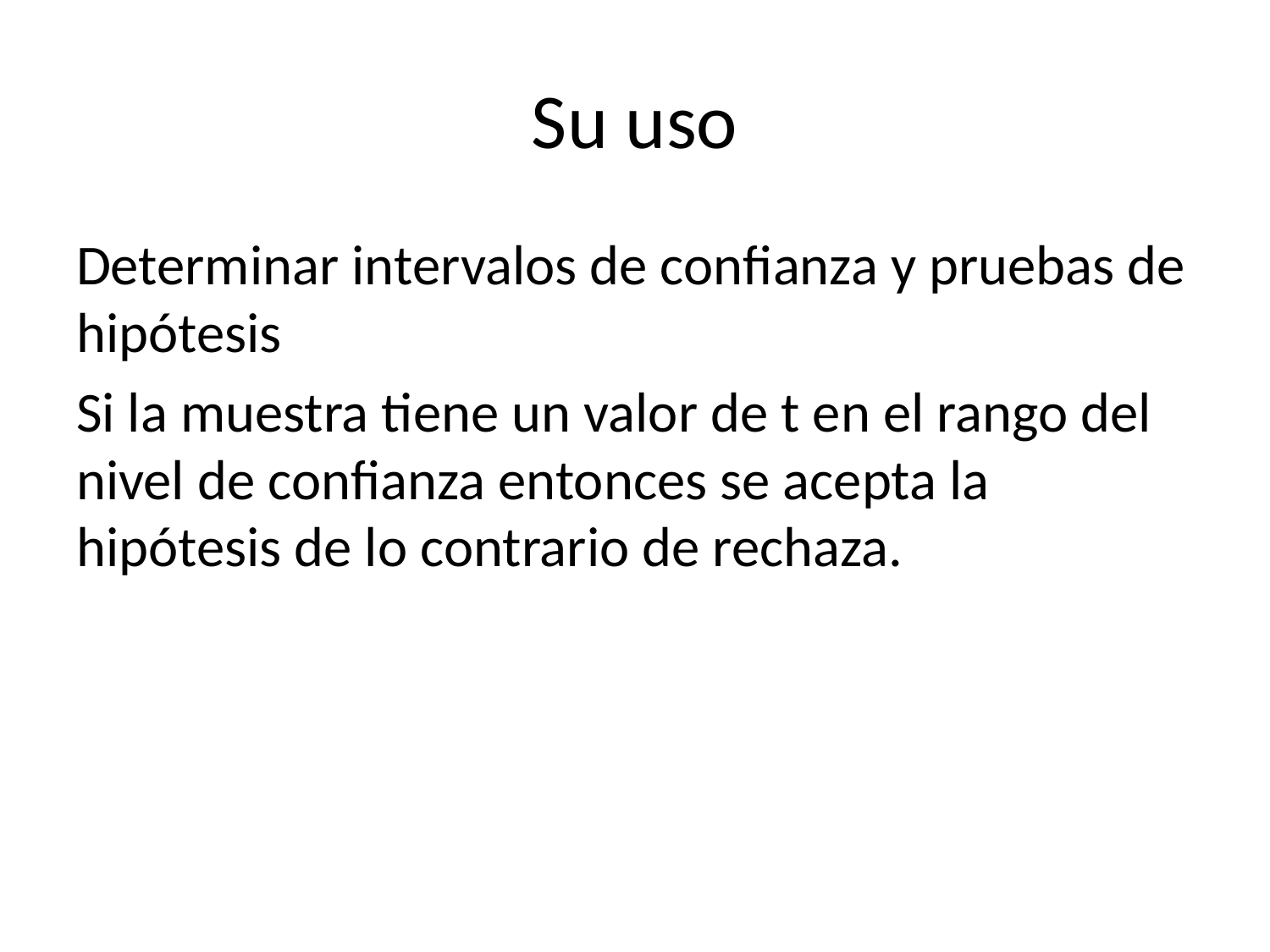

# Su uso
Determinar intervalos de confianza y pruebas de hipótesis
Si la muestra tiene un valor de t en el rango del nivel de confianza entonces se acepta la hipótesis de lo contrario de rechaza.